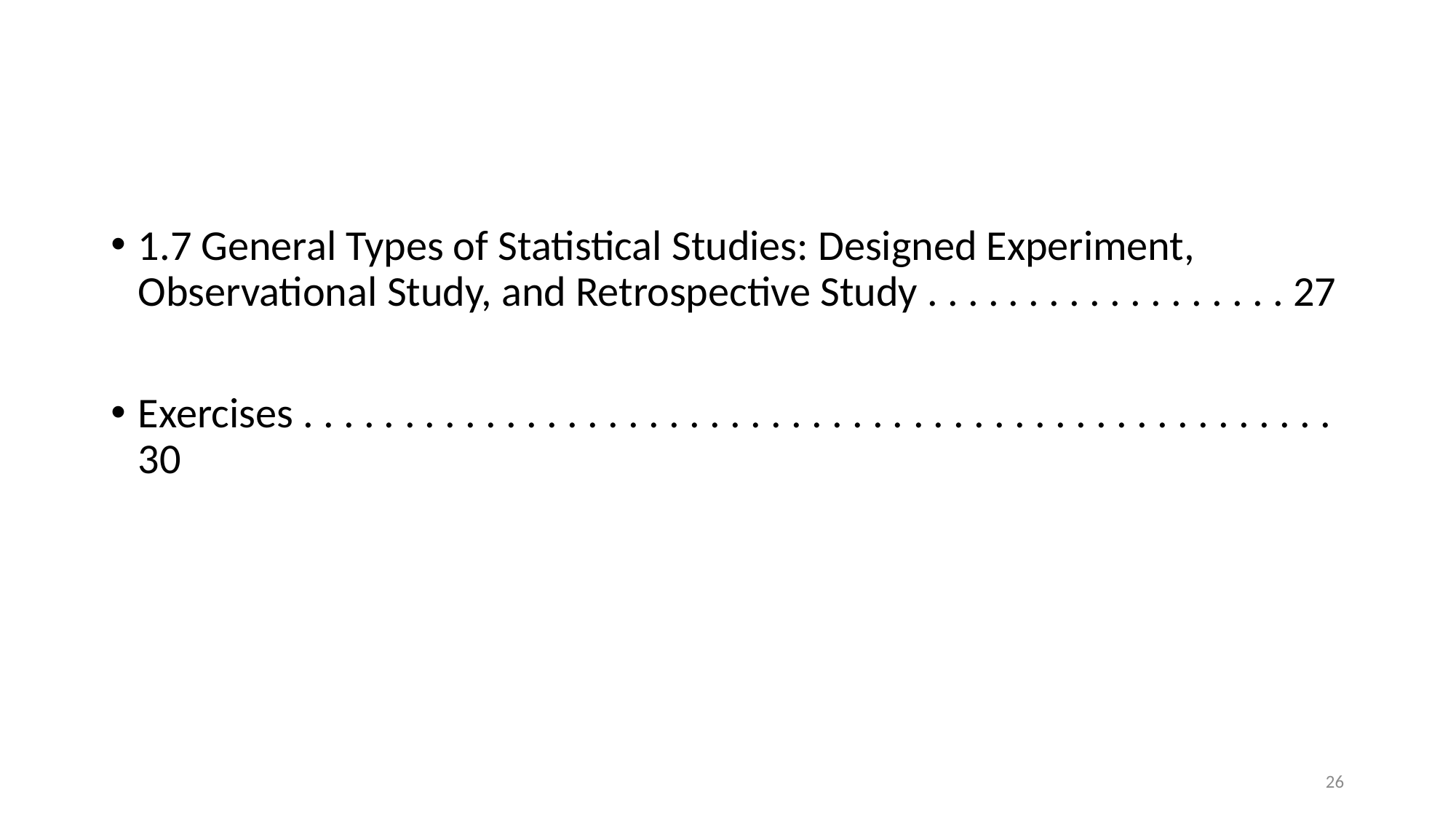

#
1.7 General Types of Statistical Studies: Designed Experiment, Observational Study, and Retrospective Study . . . . . . . . . . . . . . . . . . 27

Exercises . . . . . . . . . . . . . . . . . . . . . . . . . . . . . . . . . . . . . . . . . . . . . . . . . . . 30
26